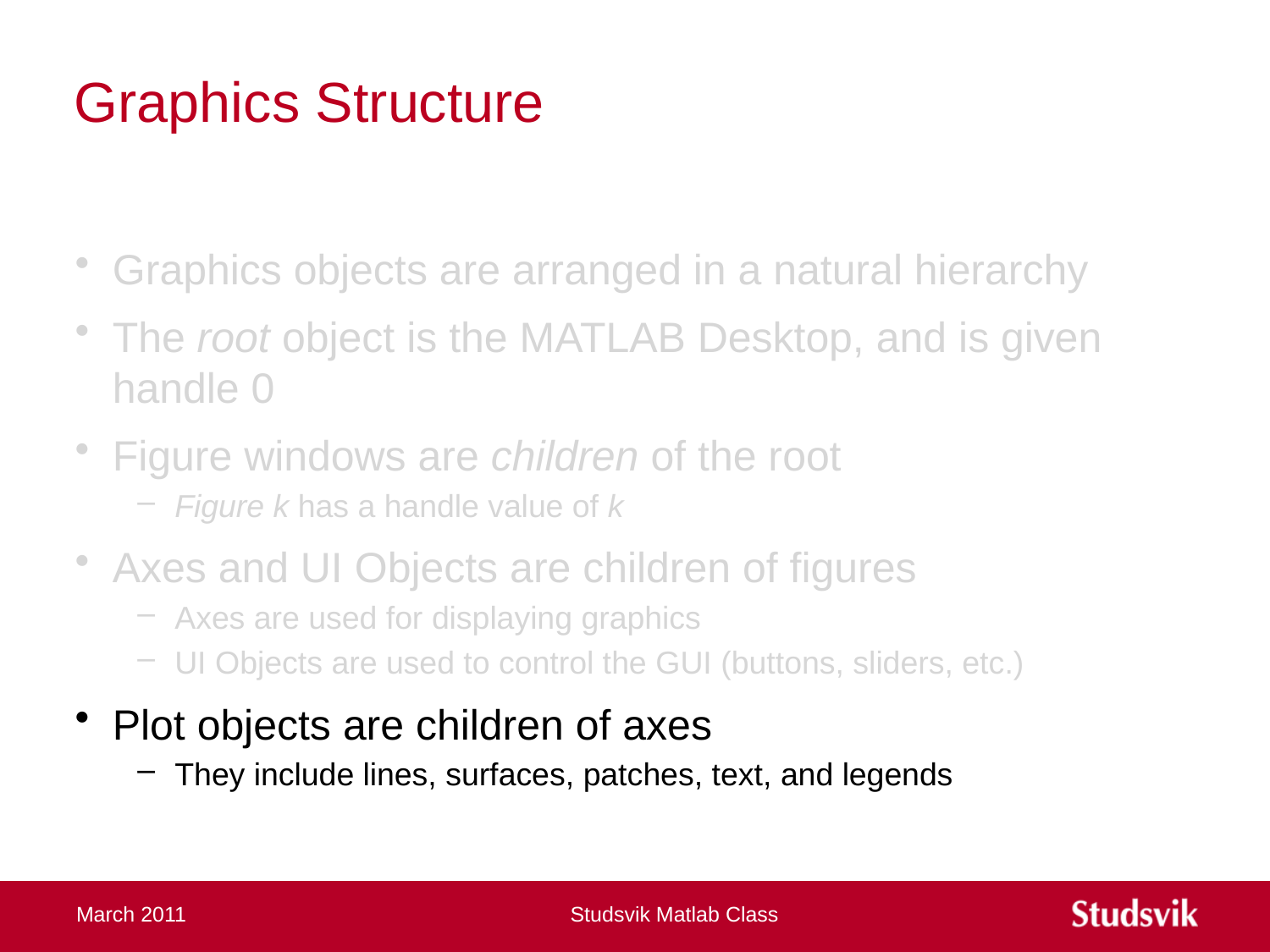

# Graphics Structure
Graphics objects are arranged in a natural hierarchy
The root object is the MATLAB Desktop, and is given handle 0
Figure windows are children of the root
Figure k has a handle value of k
Axes and UI Objects are children of figures
Axes are used for displaying graphics
UI Objects are used to control the GUI (buttons, sliders, etc.)
Plot objects are children of axes
They include lines, surfaces, patches, text, and legends
March 2011
Studsvik Matlab Class